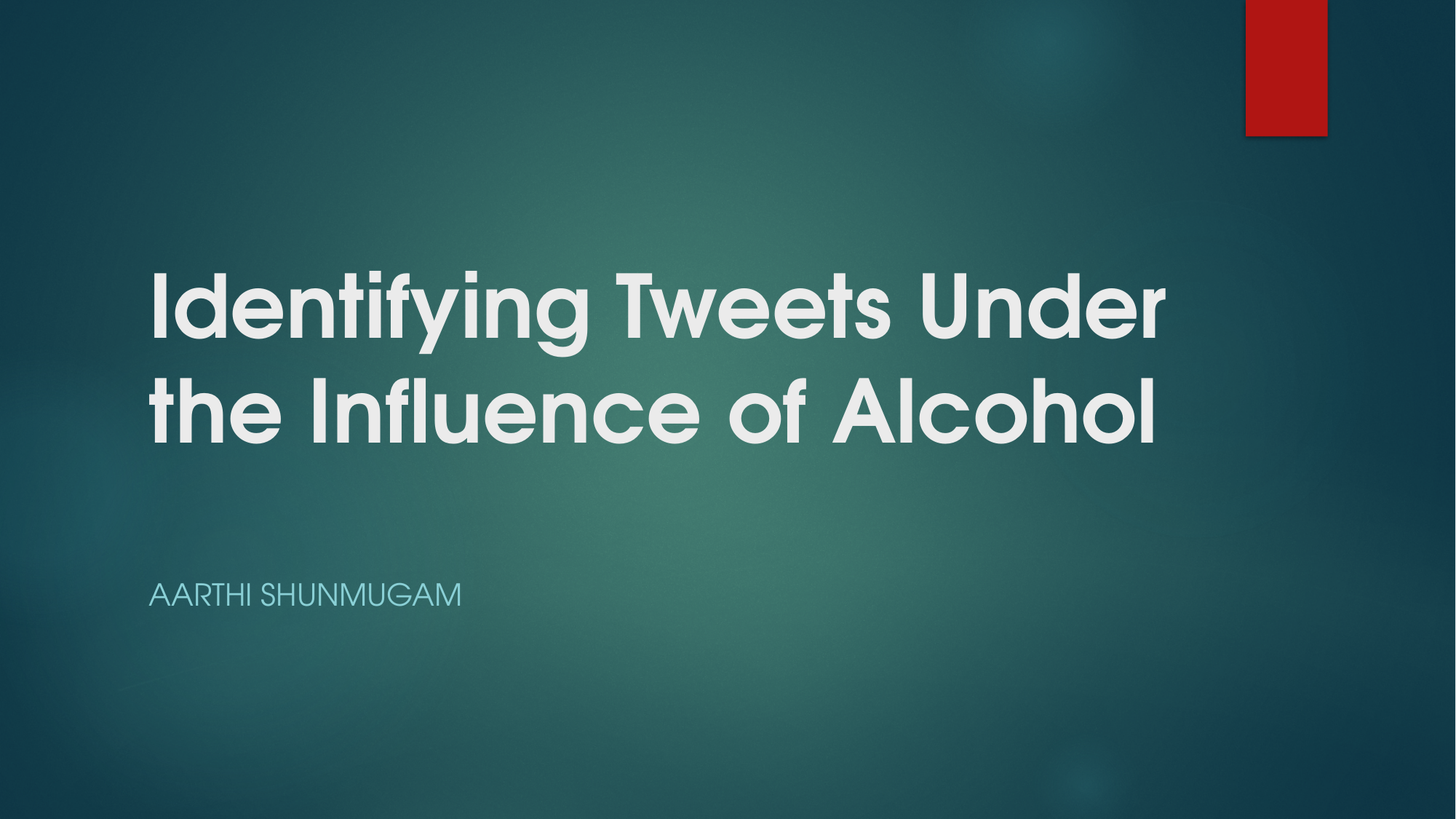

# Identifying Tweets Under the Influence of Alcohol
Aarthi Shunmugam